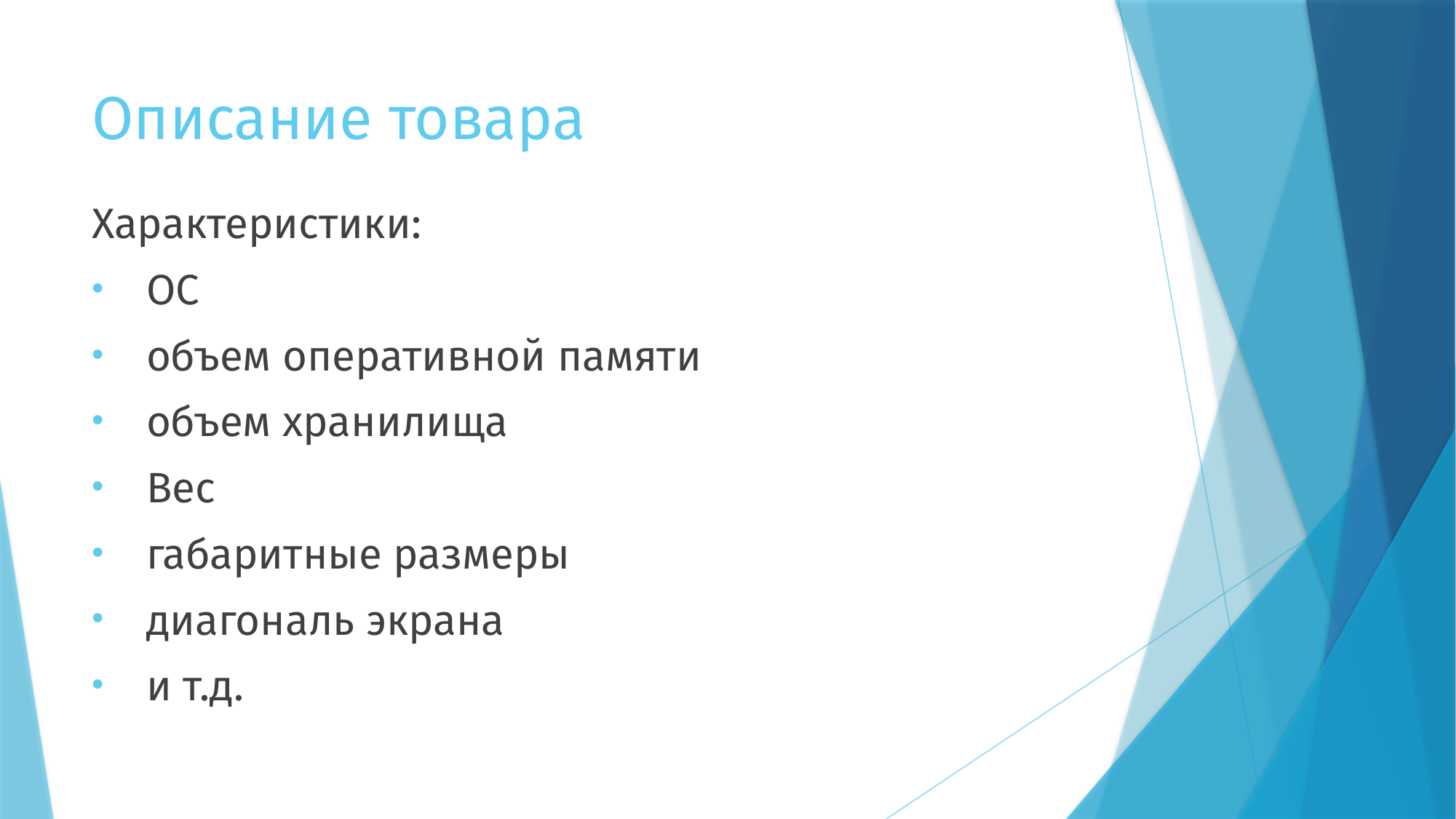

# Описание товара
Характеристики:
ОС
объем оперативной памяти
объем хранилища
Вес
габаритные размеры
диагональ экрана
и т.д.